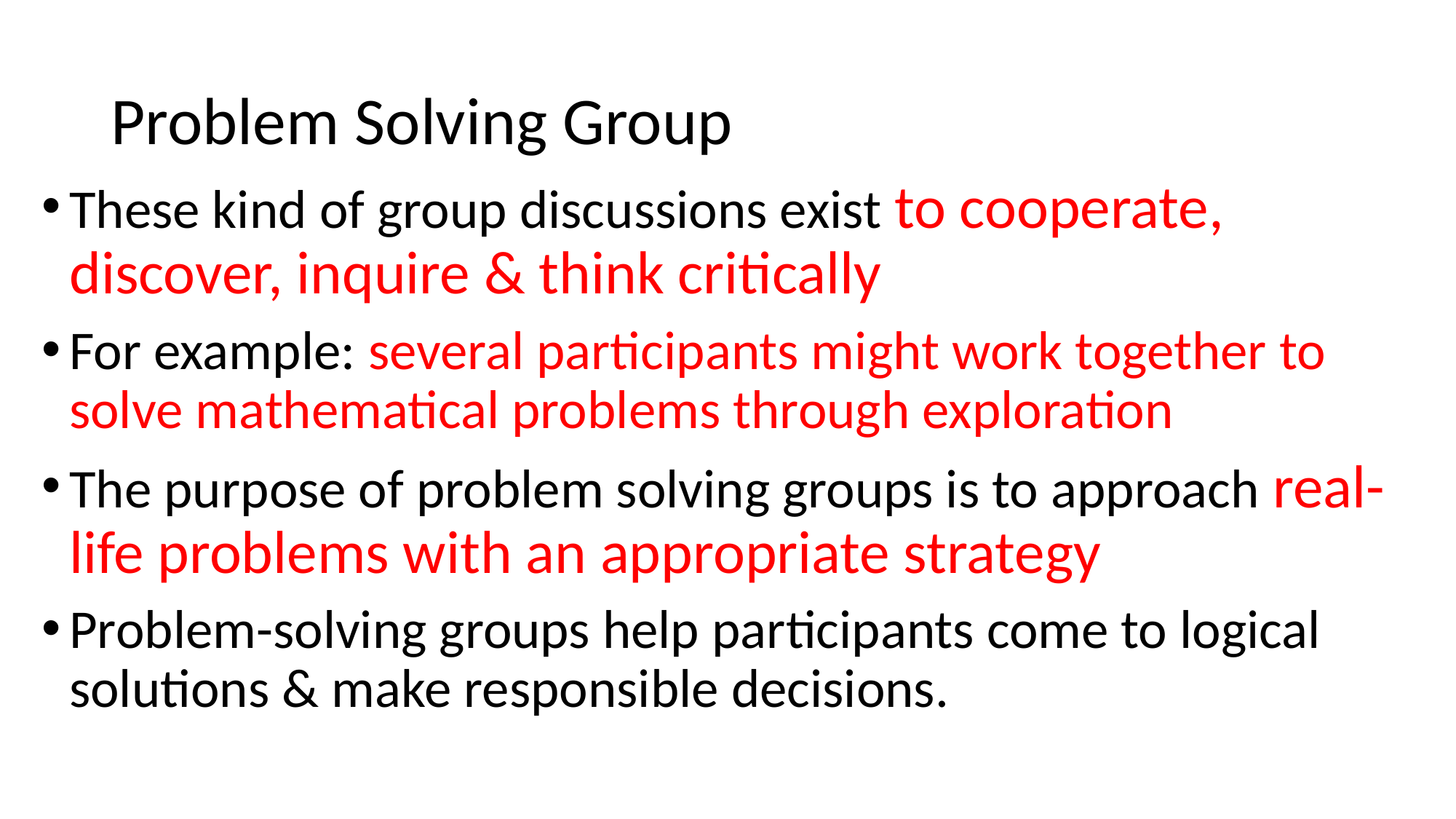

# Problem Solving Group
These kind of group discussions exist to cooperate, discover, inquire & think critically
For example: several participants might work together to solve mathematical problems through exploration
The purpose of problem solving groups is to approach real-life problems with an appropriate strategy
Problem-solving groups help participants come to logical solutions & make responsible decisions.